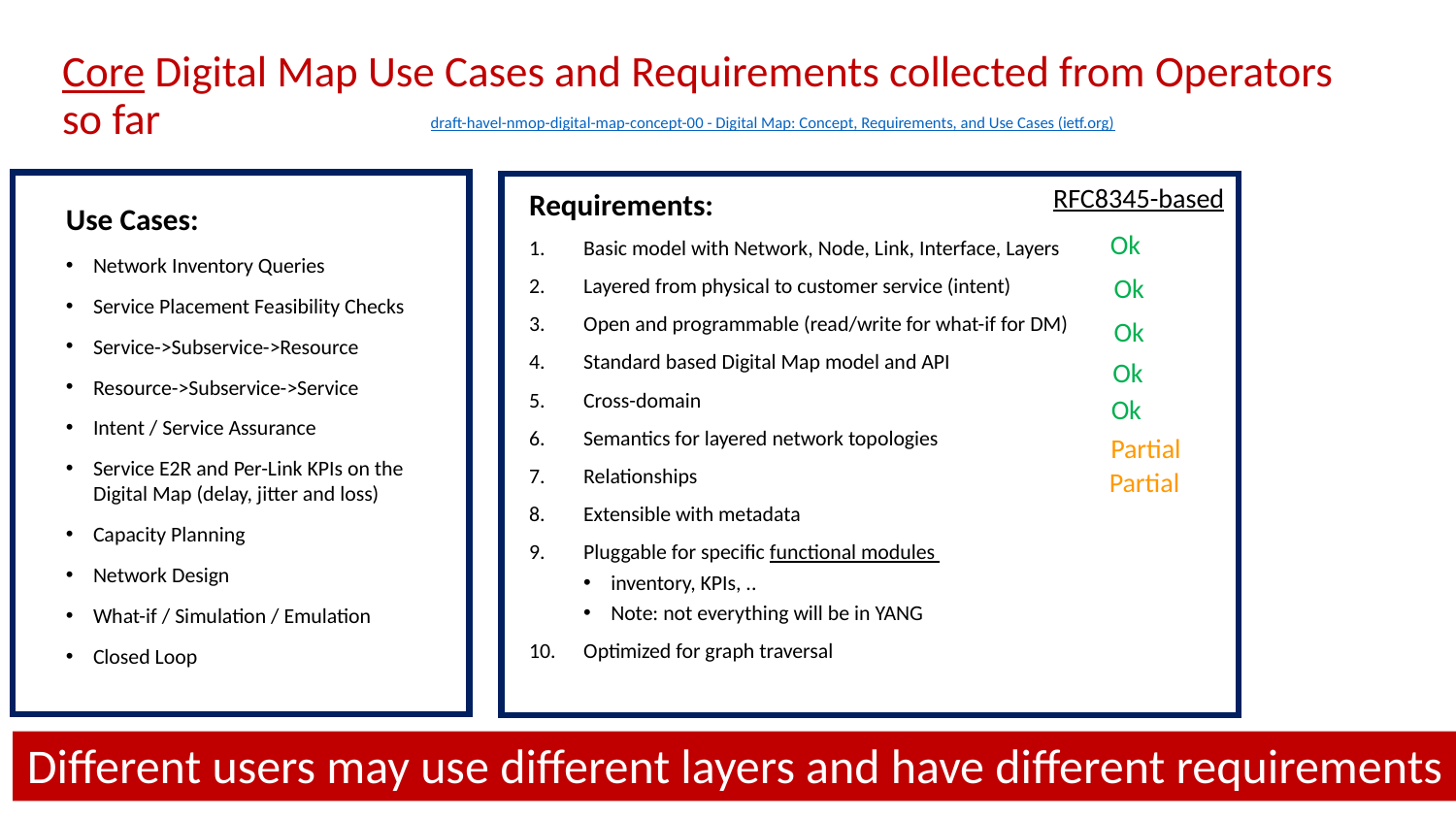

# Core Digital Map Use Cases and Requirements collected from Operators so far
draft-havel-nmop-digital-map-concept-00 - Digital Map: Concept, Requirements, and Use Cases (ietf.org)

RFC8345-based
Requirements:
Basic model with Network, Node, Link, Interface, Layers
Layered from physical to customer service (intent)
Open and programmable (read/write for what-if for DM)
Standard based Digital Map model and API
Cross-domain
Semantics for layered network topologies
Relationships
Extensible with metadata
Pluggable for specific functional modules
inventory, KPIs, ..
Note: not everything will be in YANG
Optimized for graph traversal

Use Cases:
Network Inventory Queries
Service Placement Feasibility Checks
Service->Subservice->Resource
Resource->Subservice->Service
Intent / Service Assurance
Service E2R and Per-Link KPIs on the Digital Map (delay, jitter and loss)
Capacity Planning
Network Design
What-if / Simulation / Emulation
Closed Loop

Ok
Ok
Ok
Ok
Ok
Partial
Partial
Different users may use different layers and have different requirements
6